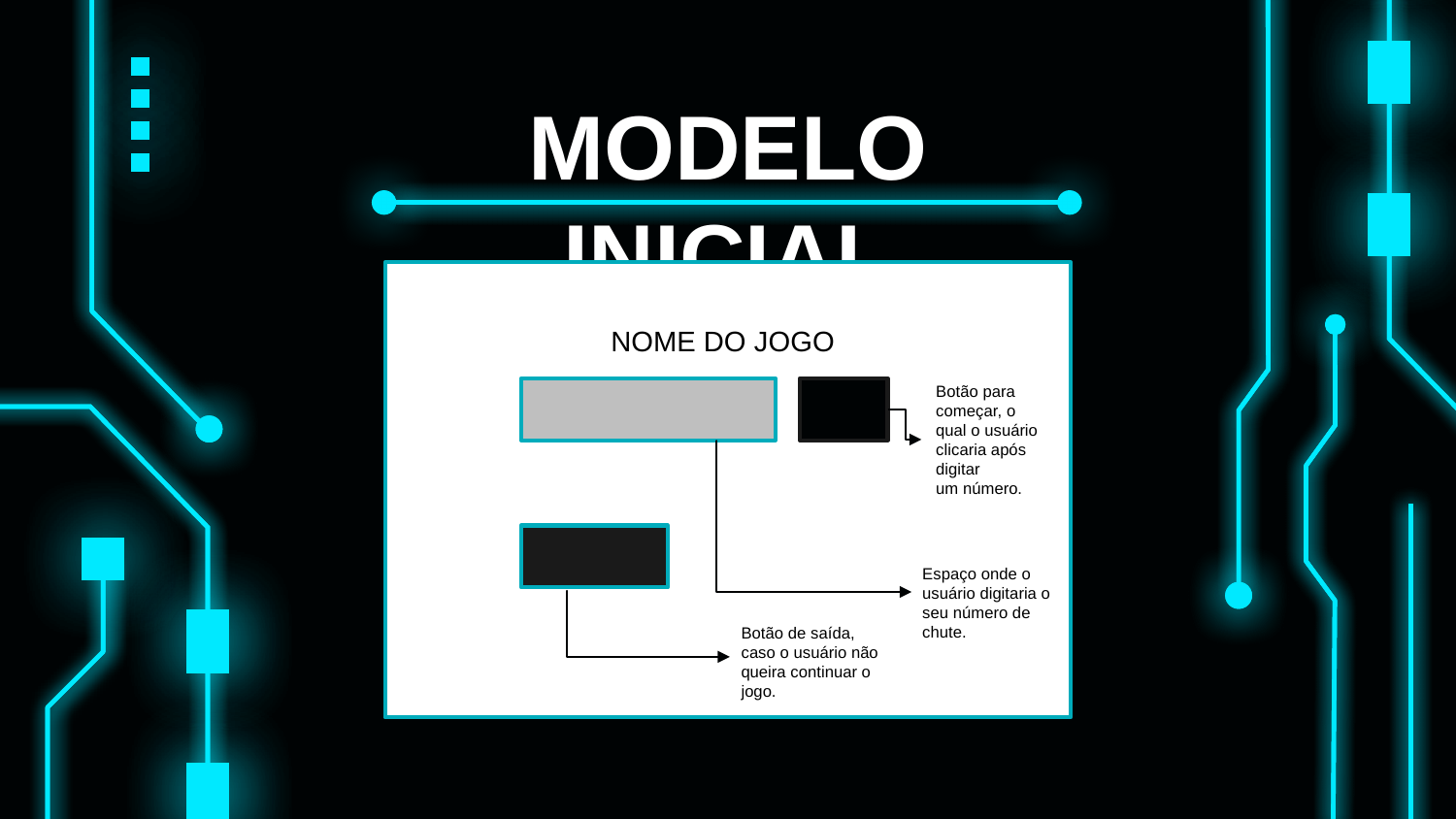

# MODELO INICIAL

NOME DO JOGO
Botão para começar, o qual o usuário clicaria após digitar
um número.

Espaço onde o usuário digitaria o seu número de chute.
Botão de saída, caso o usuário não queira continuar o jogo.